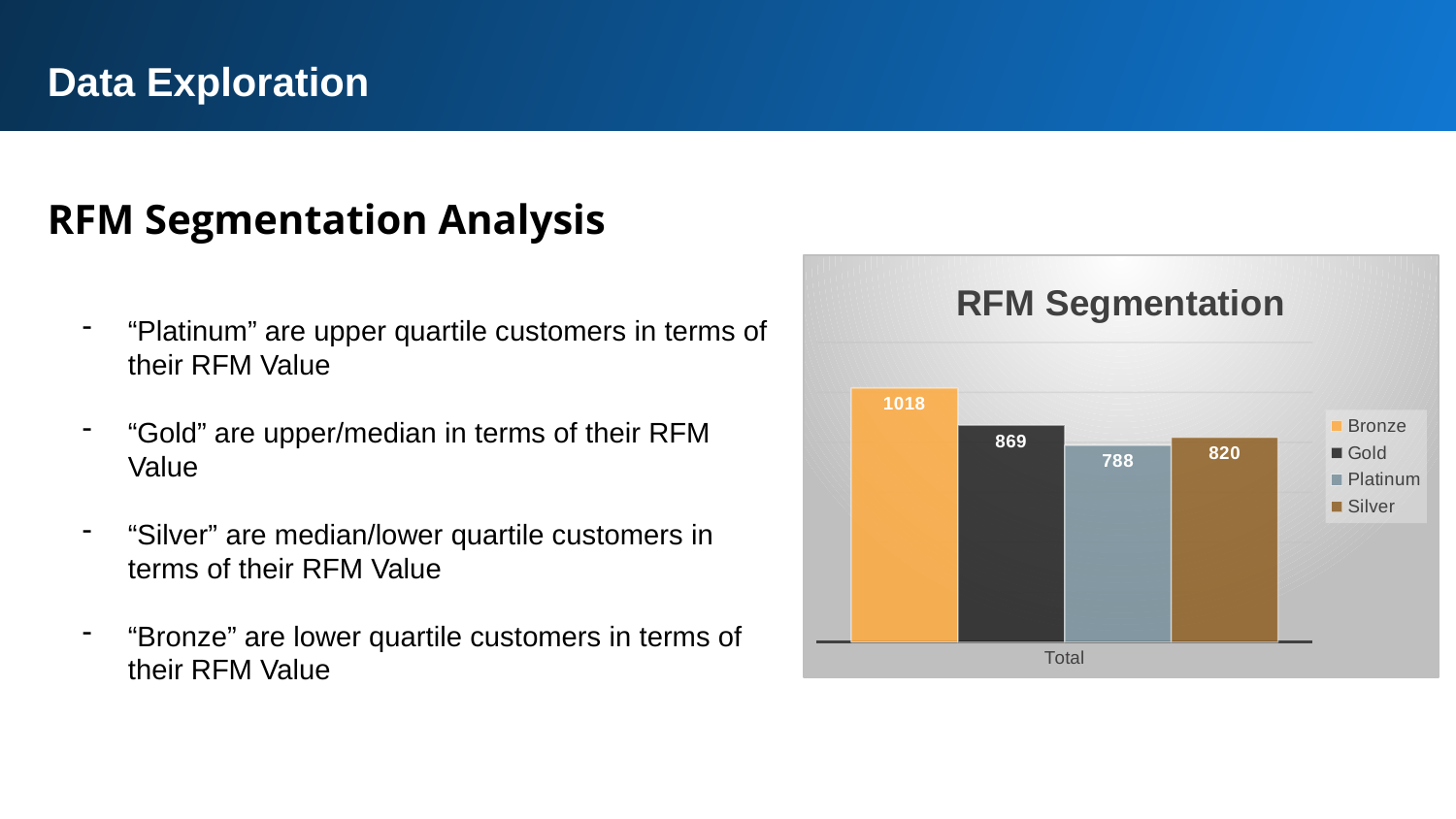

Data Exploration
RFM Segmentation Analysis

### Chart: RFM Segmentation

| Category | Bronze | Gold | Platinum | Silver |
|---|---|---|---|---|
| Total | 1018.0 | 869.0 | 788.0 | 820.0 |
“Platinum” are upper quartile customers in terms of their RFM Value

“Gold” are upper/median in terms of their RFM Value

“Silver” are median/lower quartile customers in terms of their RFM Value

“Bronze” are lower quartile customers in terms of their RFM Value